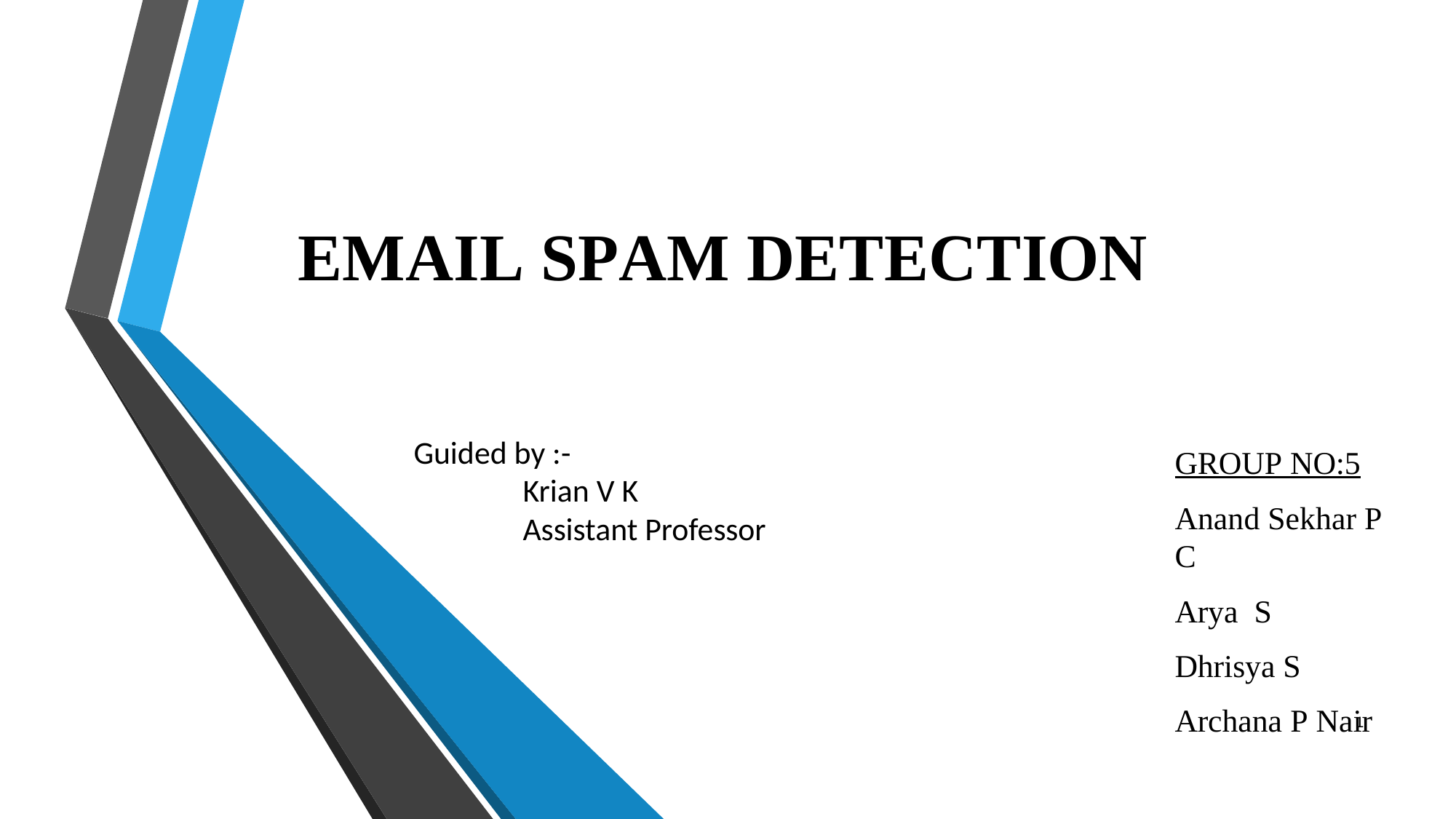

EMAIL SPAM DETECTION
GROUP NO:5
Anand Sekhar P C
Arya S  Dhrisya S  Archana P Nair
Guided by :-
	Krian V K
	Assistant Professor
1